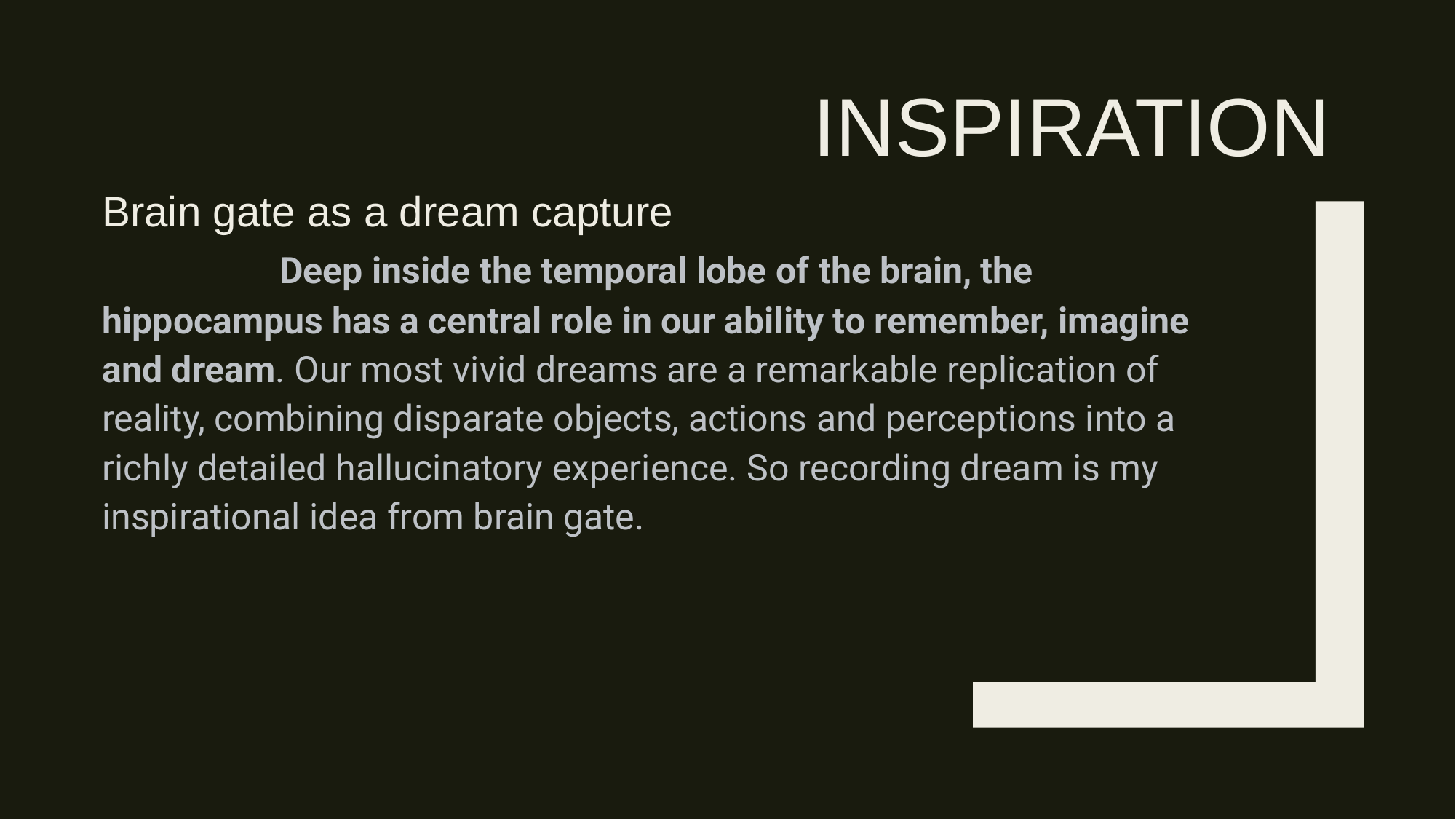

# Inspiration
Brain gate as a dream capture
               Deep inside the temporal lobe of the brain, the hippocampus has a central role in our ability to remember, imagine and dream. Our most vivid dreams are a remarkable replication of reality, combining disparate objects, actions and perceptions into a richly detailed hallucinatory experience. So recording dream is my inspirational idea from brain gate.